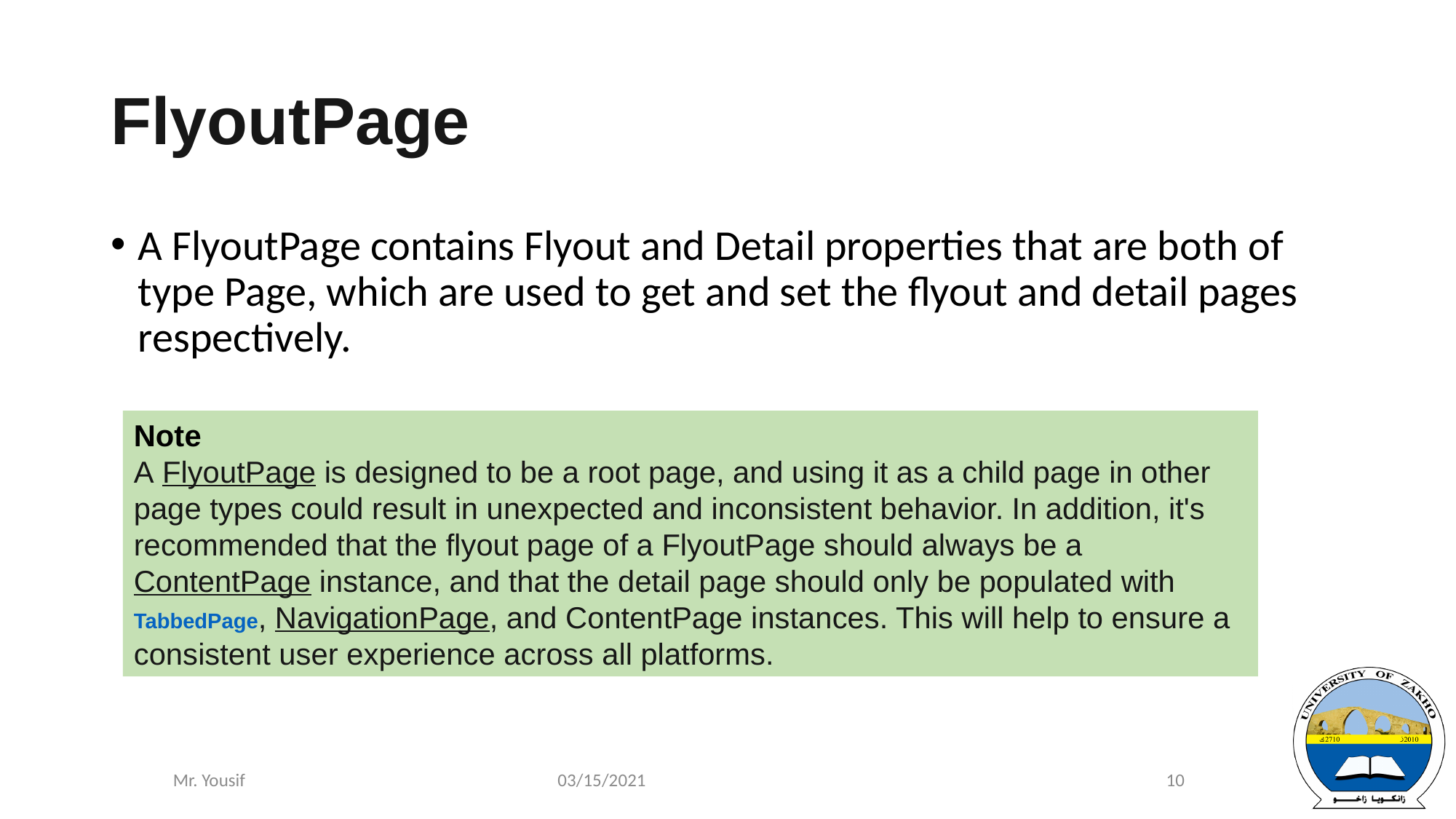

# FlyoutPage
A FlyoutPage contains Flyout and Detail properties that are both of type Page, which are used to get and set the flyout and detail pages respectively.

Note
A FlyoutPage is designed to be a root page, and using it as a child page in other page types could result in unexpected and inconsistent behavior. In addition, it's recommended that the flyout page of a FlyoutPage should always be a ContentPage instance, and that the detail page should only be populated with TabbedPage, NavigationPage, and ContentPage instances. This will help to ensure a consistent user experience across all platforms.
03/15/2021
10
Mr. Yousif